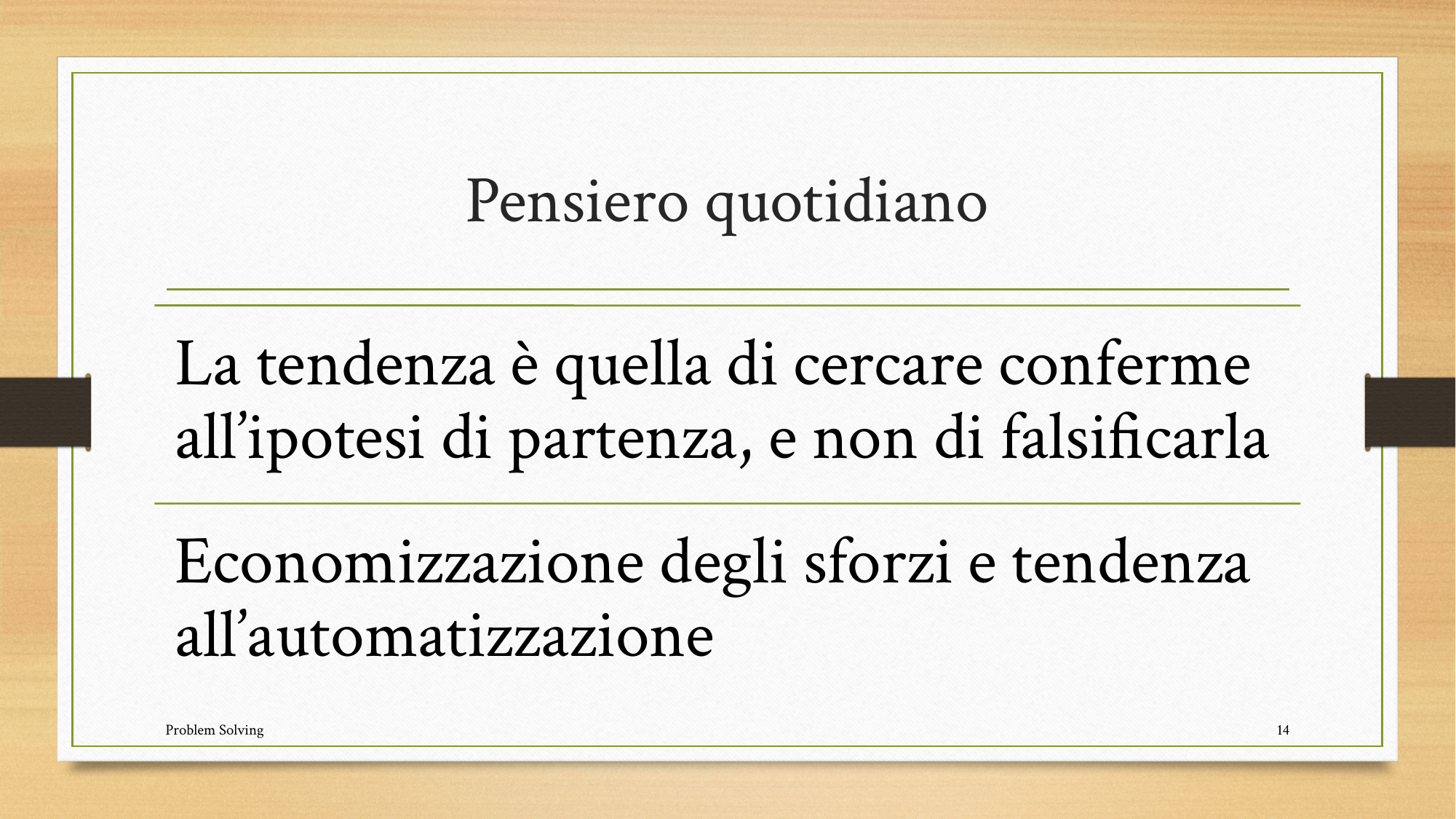

# Pensiero quotidiano
La tendenza è quella di cercare conferme all’ipotesi di partenza, e non di falsificarla
Economizzazione degli sforzi e tendenza all’automatizzazione
Problem Solving
14